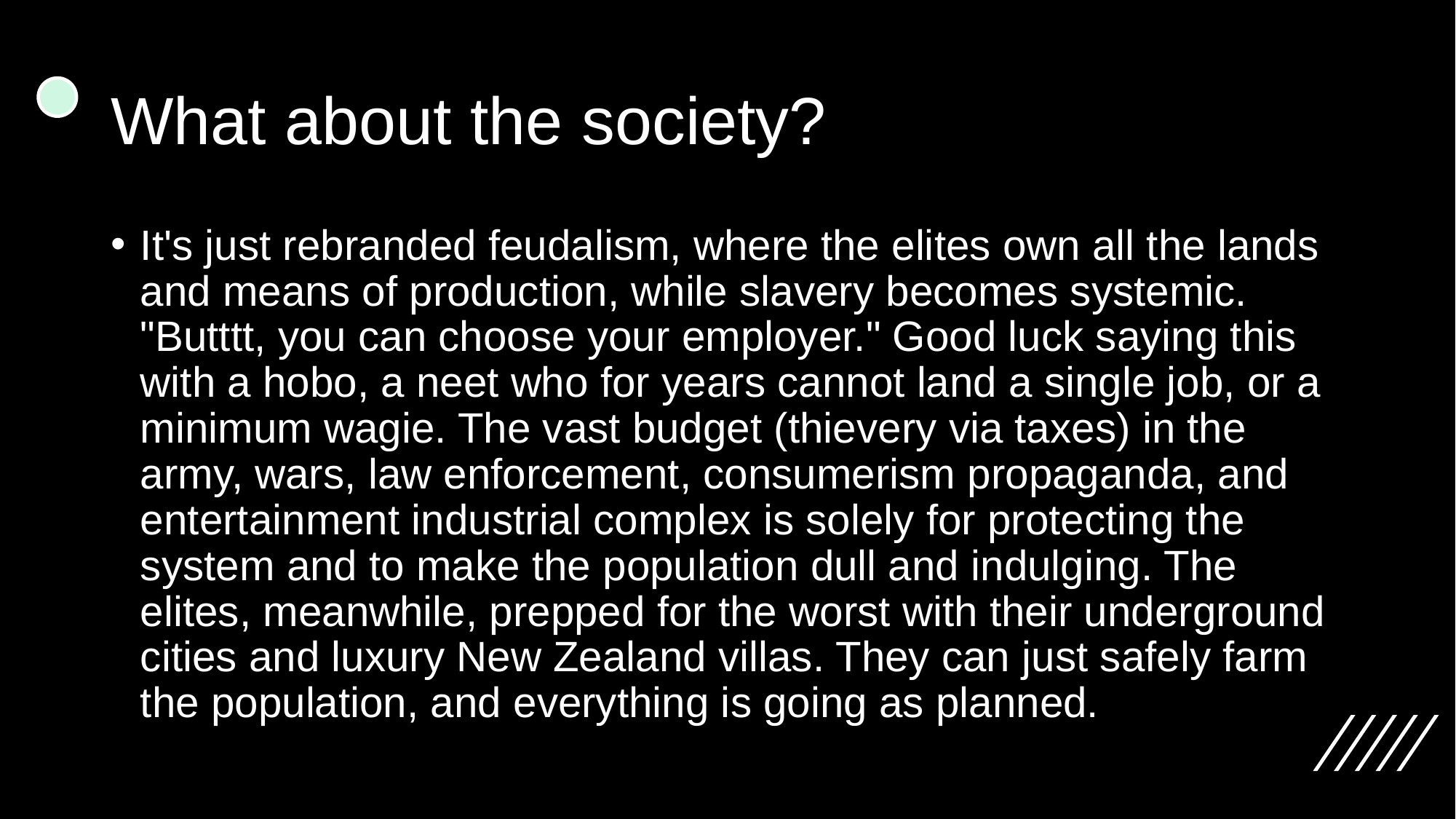

# What about the society?
It's just rebranded feudalism, where the elites own all the lands and means of production, while slavery becomes systemic. "Butttt, you can choose your employer." Good luck saying this with a hobo, a neet who for years cannot land a single job, or a minimum wagie. The vast budget (thievery via taxes) in the army, wars, law enforcement, consumerism propaganda, and entertainment industrial complex is solely for protecting the system and to make the population dull and indulging. The elites, meanwhile, prepped for the worst with their underground cities and luxury New Zealand villas. They can just safely farm the population, and everything is going as planned.